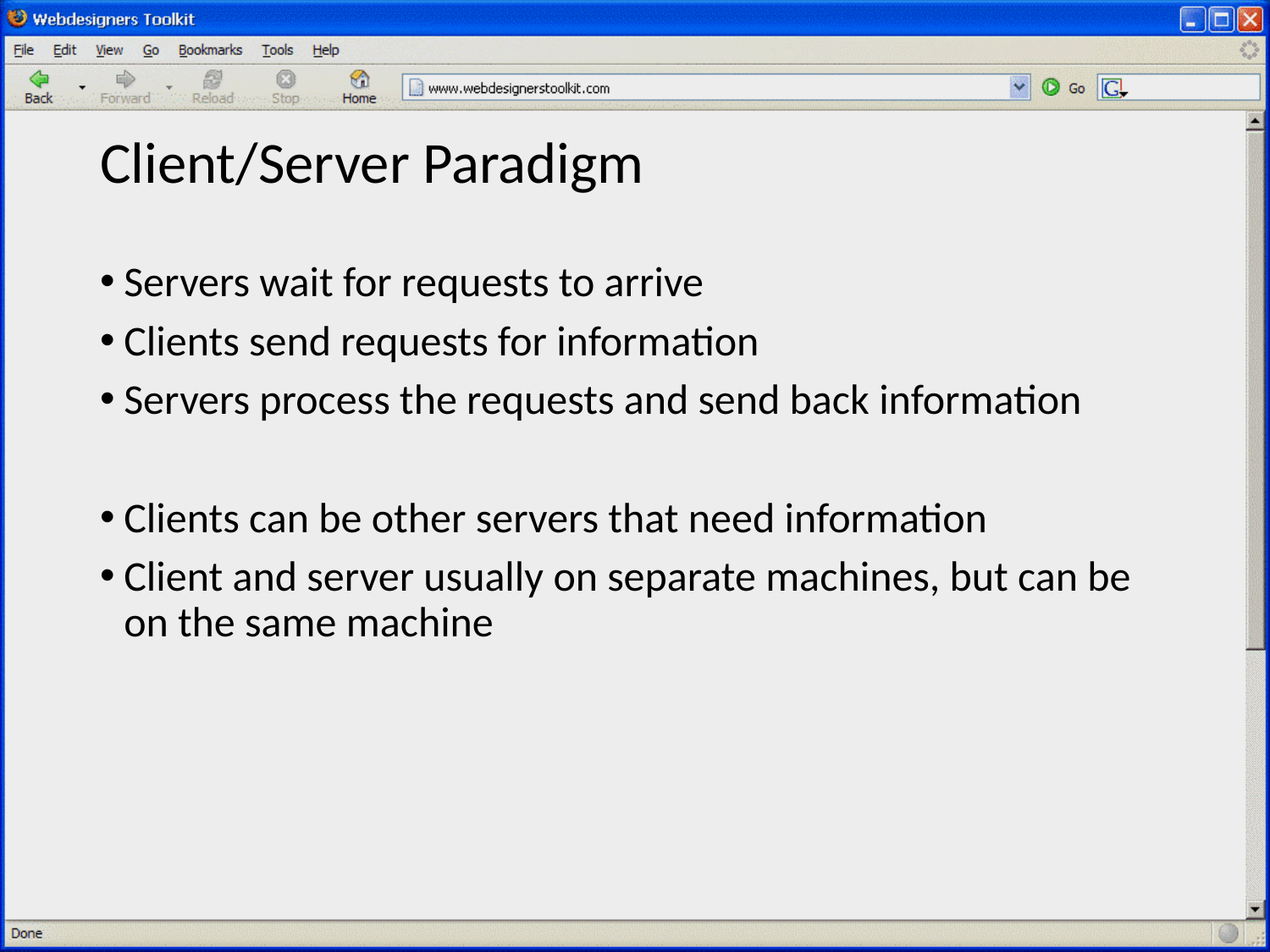

# Client/Server Paradigm
Servers wait for requests to arrive
Clients send requests for information
Servers process the requests and send back information

Clients can be other servers that need information
Client and server usually on separate machines, but can be on the same machine